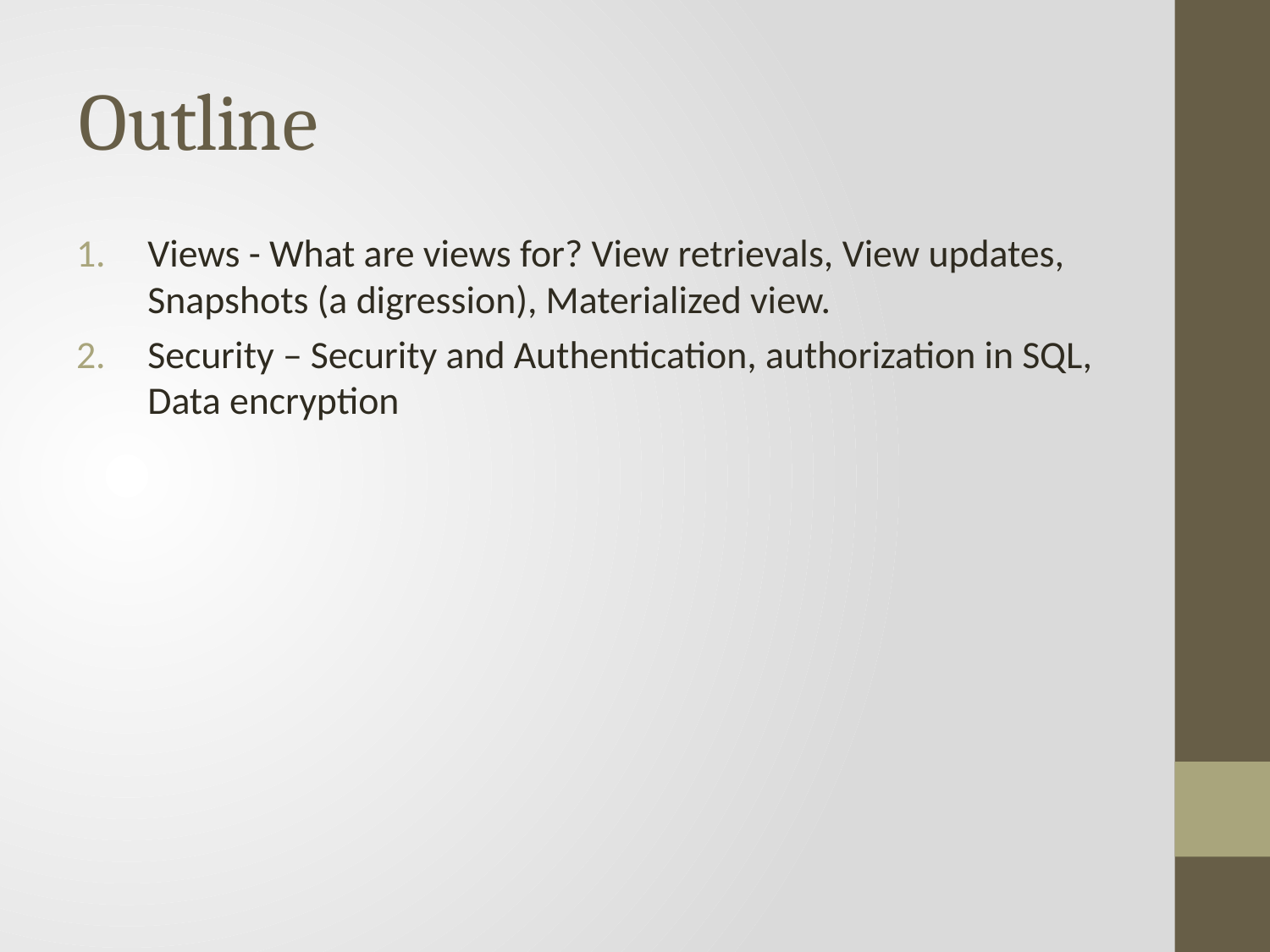

# Outline
Views - What are views for? View retrievals, View updates, Snapshots (a digression), Materialized view.
Security – Security and Authentication, authorization in SQL, Data encryption